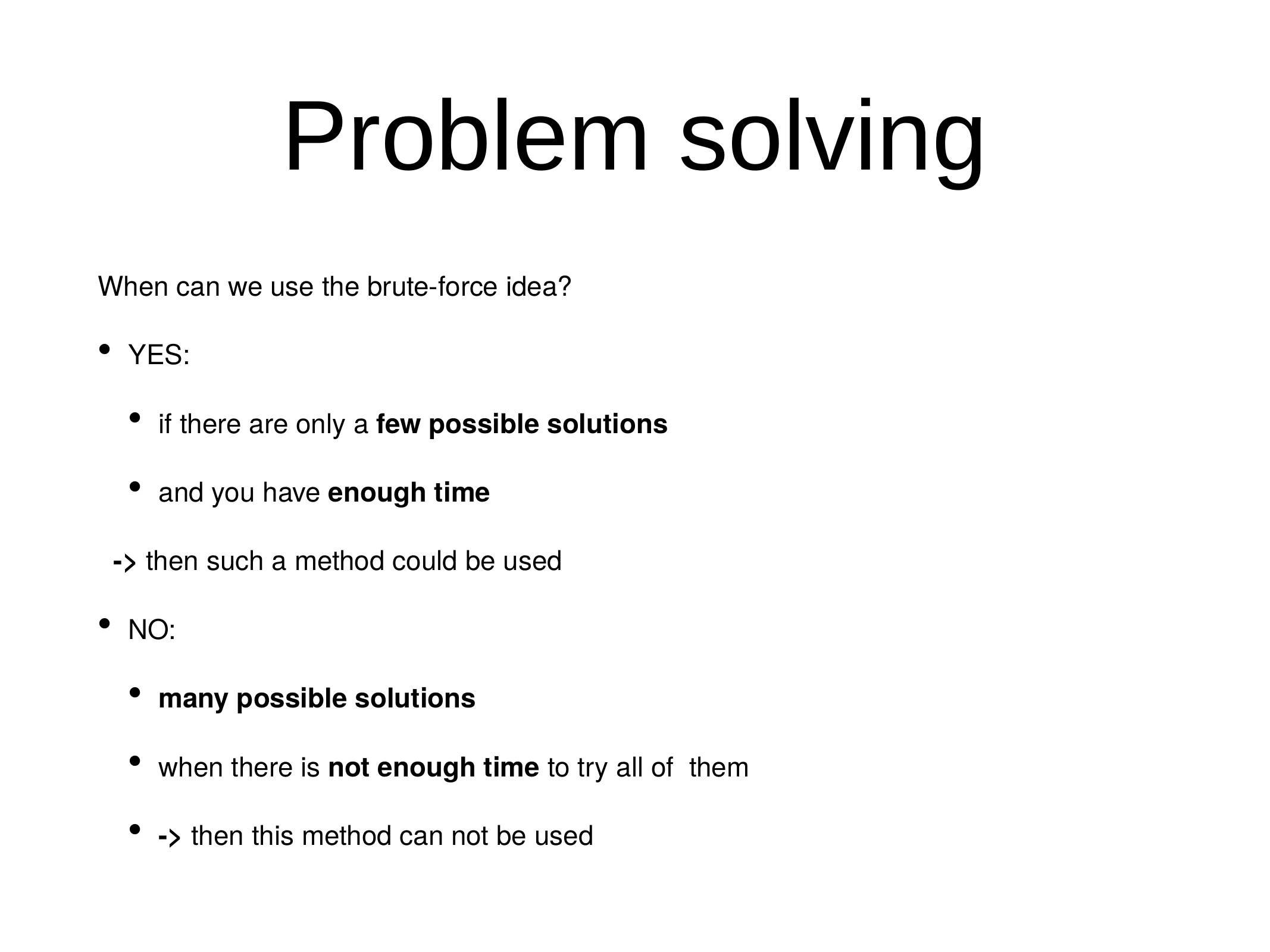

# Problem solving
When can we use the brute-force idea?
YES:
if there are only a few possible solutions
and you have enough time
-> then such a method could be used
NO:
many possible solutions
when there is not enough time to try all of  them
-> then this method can not be used